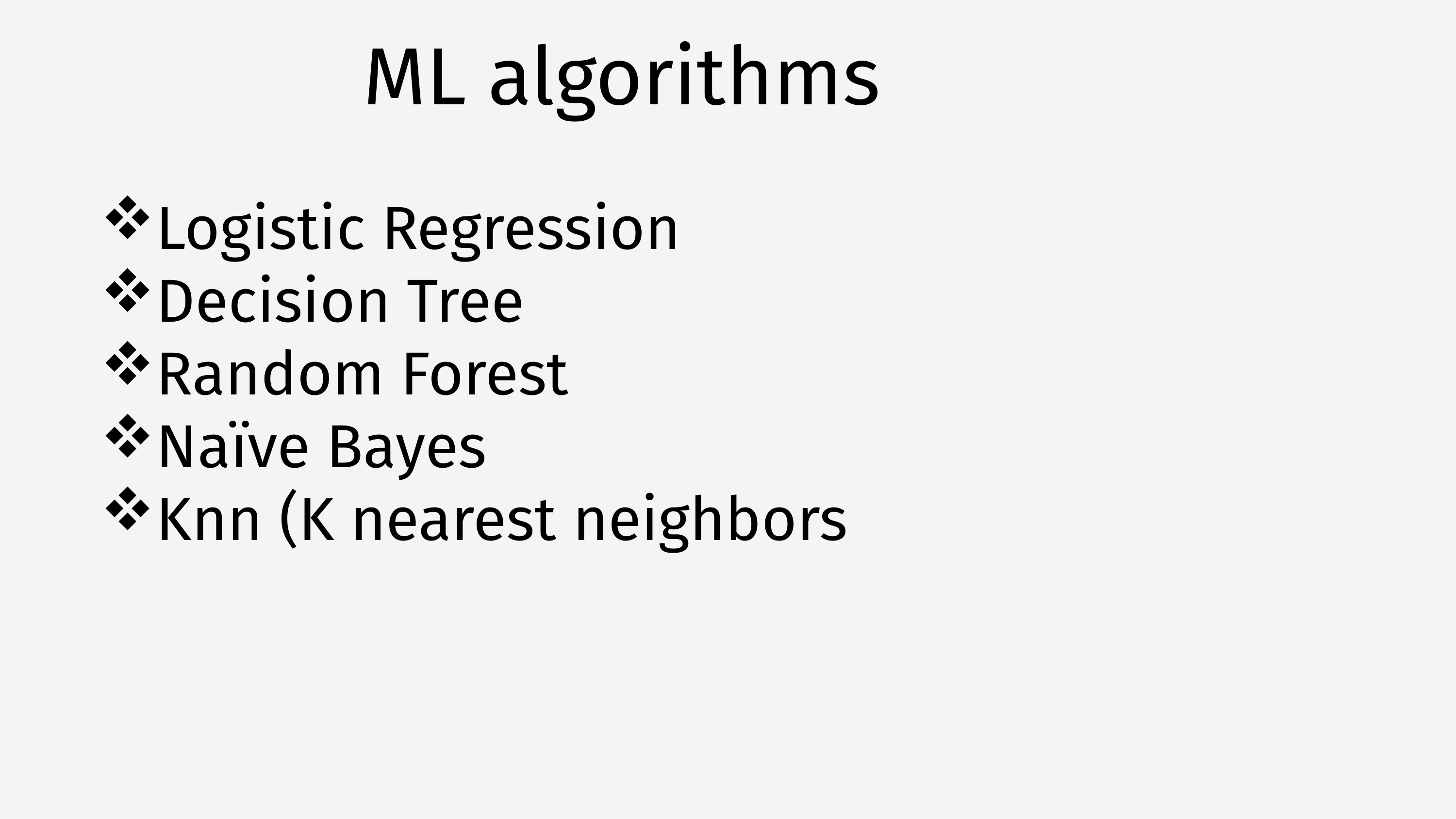

# ML algorithms
Logistic Regression
Decision Tree
Random Forest
Naïve Bayes
Knn (K nearest neighbors